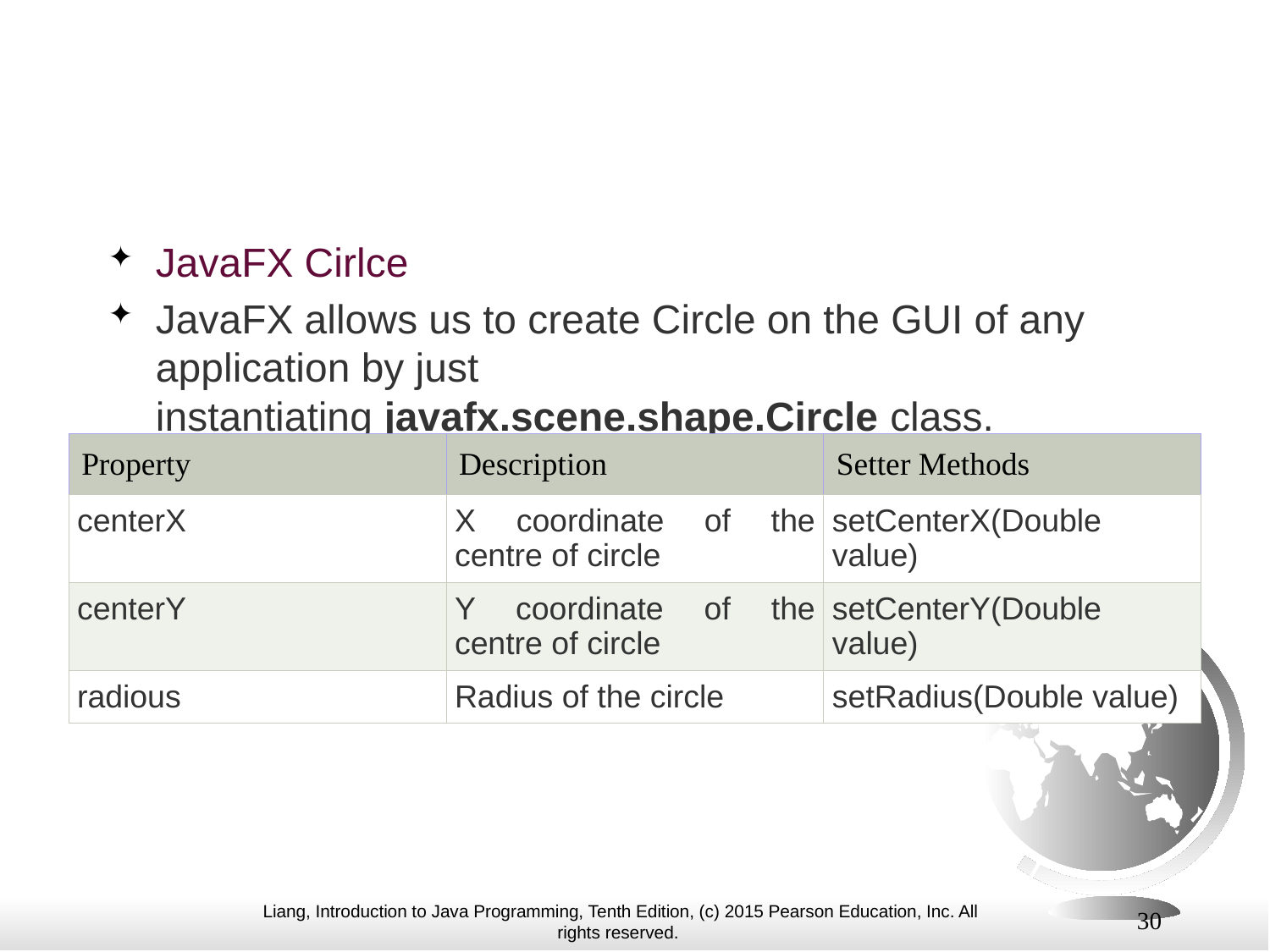

#
JavaFX Cirlce
JavaFX allows us to create Circle on the GUI of any application by just instantiating javafx.scene.shape.Circle class.

| Property | Description | Setter Methods |
| --- | --- | --- |
| centerX | X coordinate of the centre of circle | setCenterX(Double value) |
| centerY | Y coordinate of the centre of circle | setCenterY(Double value) |
| radious | Radius of the circle | setRadius(Double value) |
30